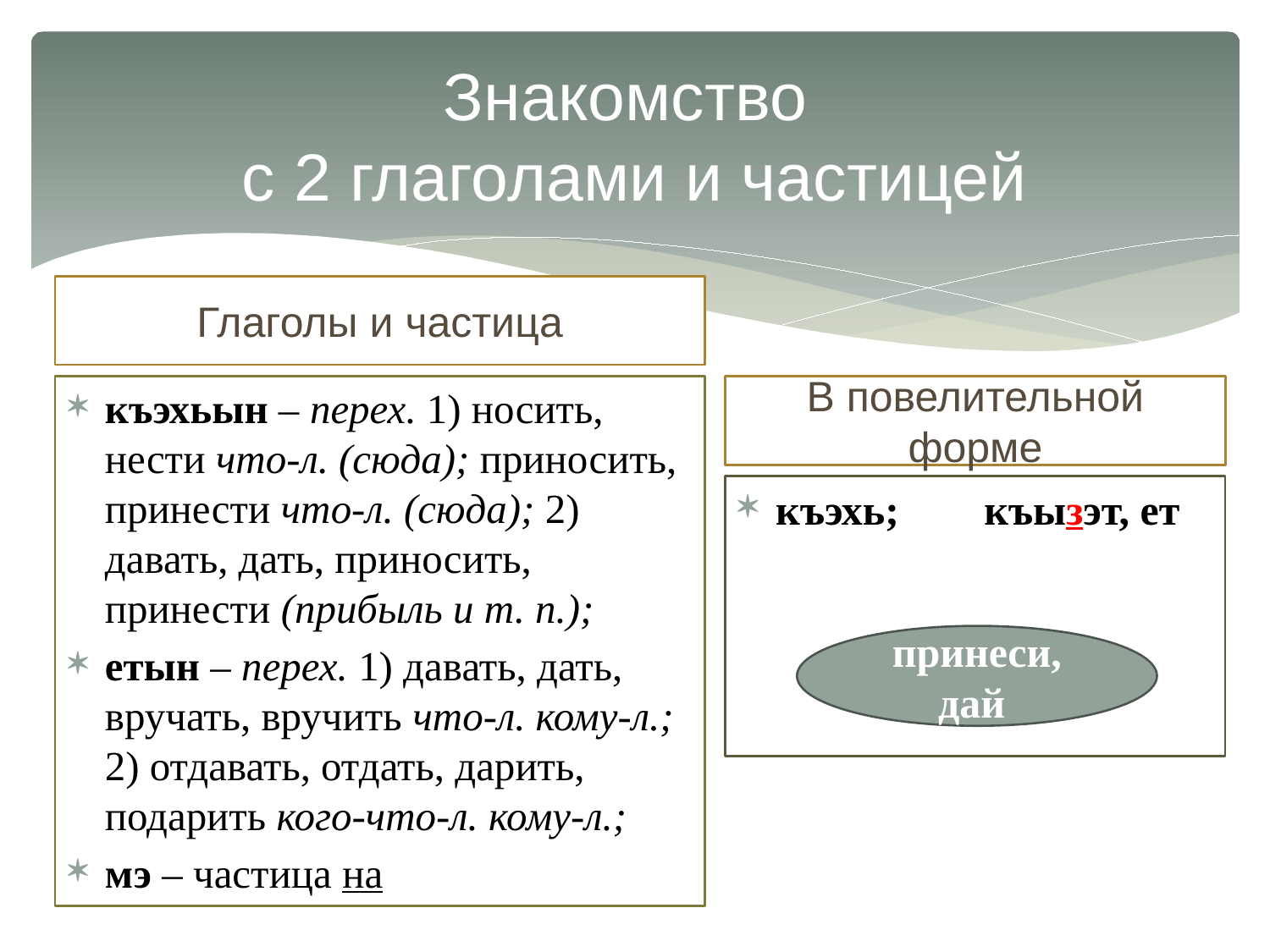

# Знакомство с 2 глаголами и частицей
Глаголы и частица
къэхьын – перех. 1) носить, нести что-л. (сюда); приносить, принести что-л. (сюда); 2) давать, дать, приносить, принести (прибыль и т. п.);
етын – перех. 1) давать, дать, вручать, вручить что-л. ко­му-л.; 2) отдавать, отдать, дарить, подарить кого-что-л. ко­му-л.;
мэ – частица на
В повелительной форме
къэхь;        къызэт, ет

принеси, дай